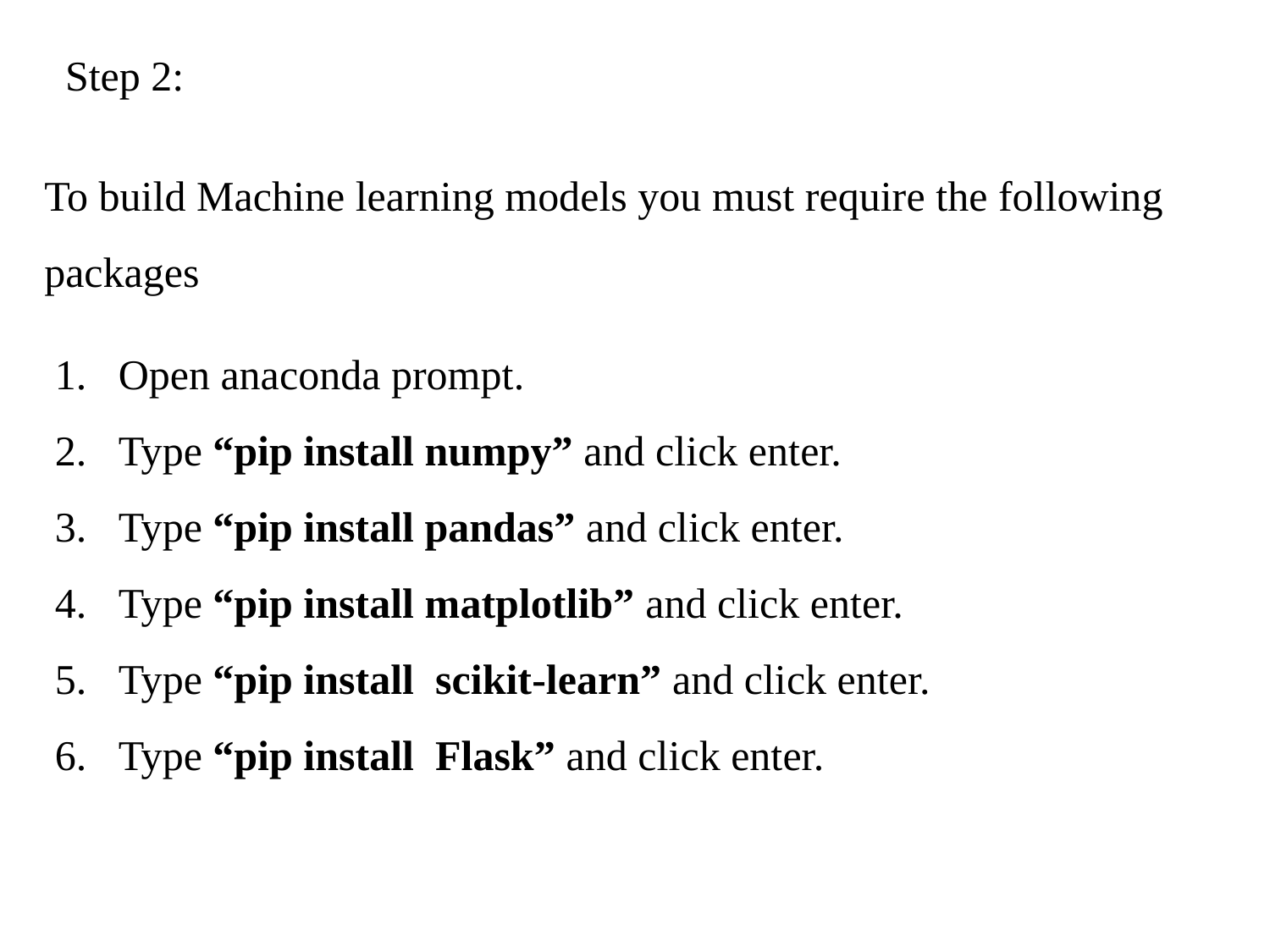

Step 2:
To build Machine learning models you must require the following packages
Open anaconda prompt.
Type “pip install numpy” and click enter.
Type “pip install pandas” and click enter.
Type “pip install matplotlib” and click enter.
Type “pip install  scikit-learn” and click enter.
Type “pip install  Flask” and click enter.